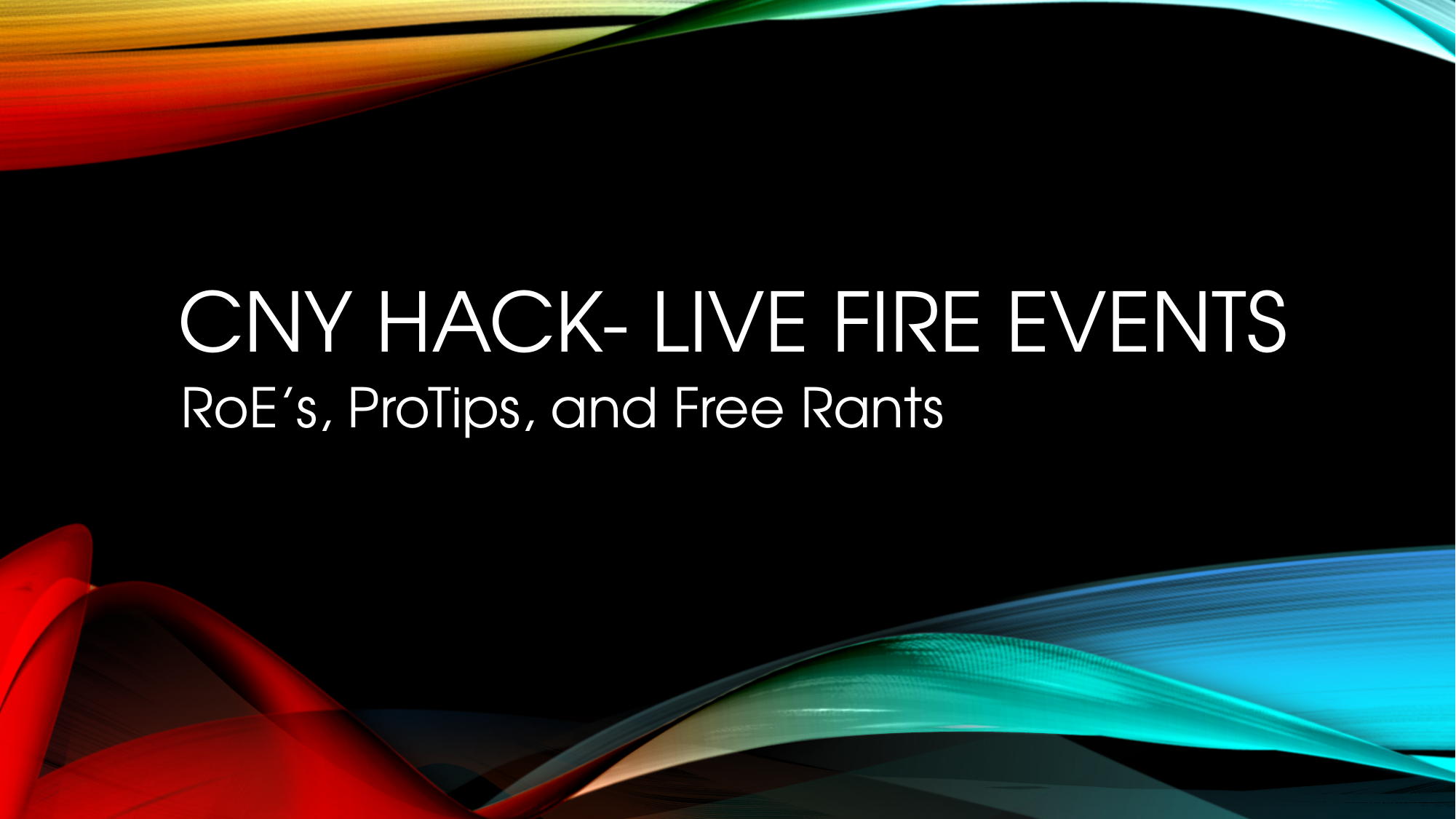

# CNY HAck- Live Fire Events
RoE’s, ProTips, and Free Rants